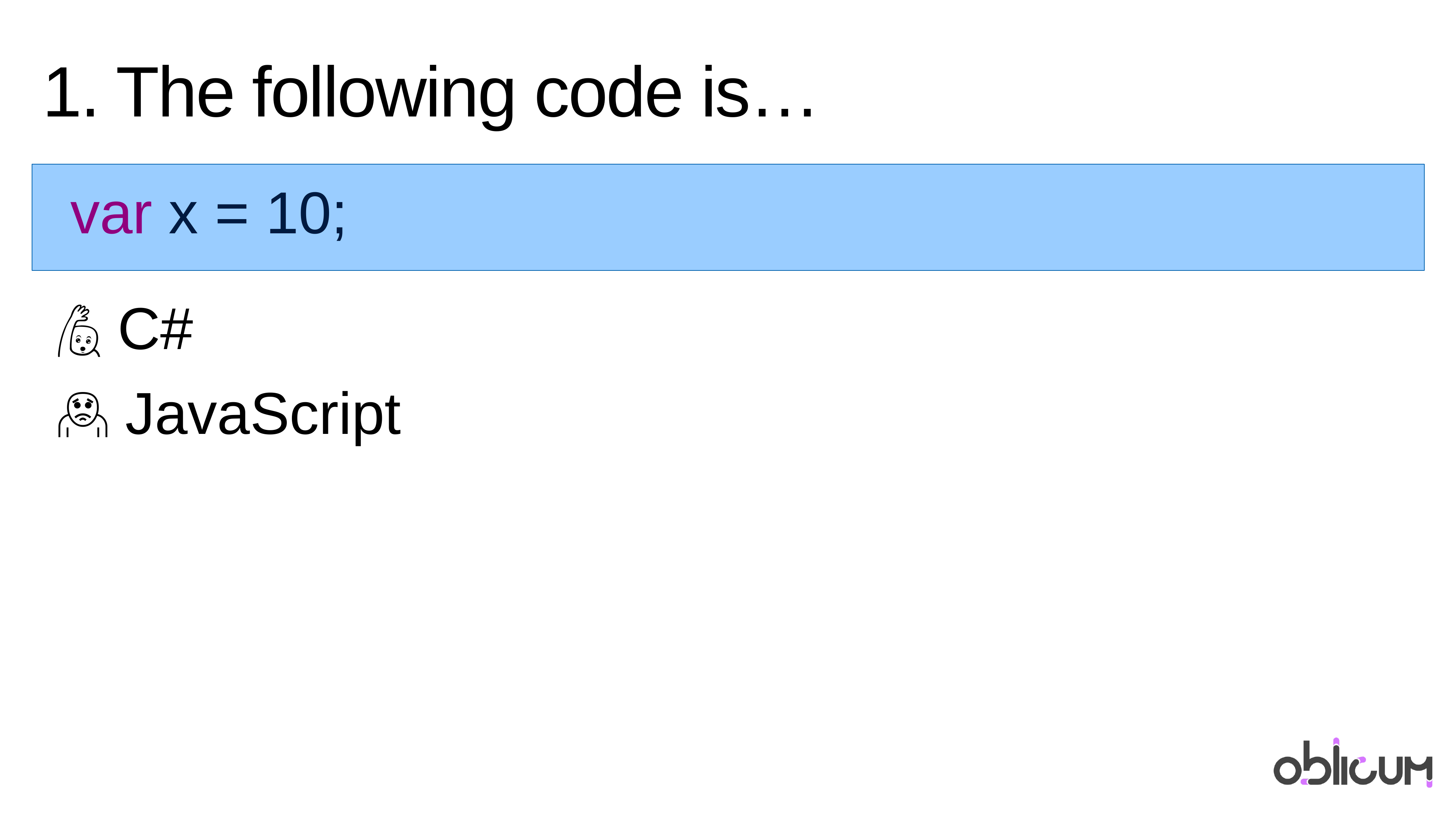

# 1. The following code is…
var x = 10;
🙋 C#
🙎 JavaScript